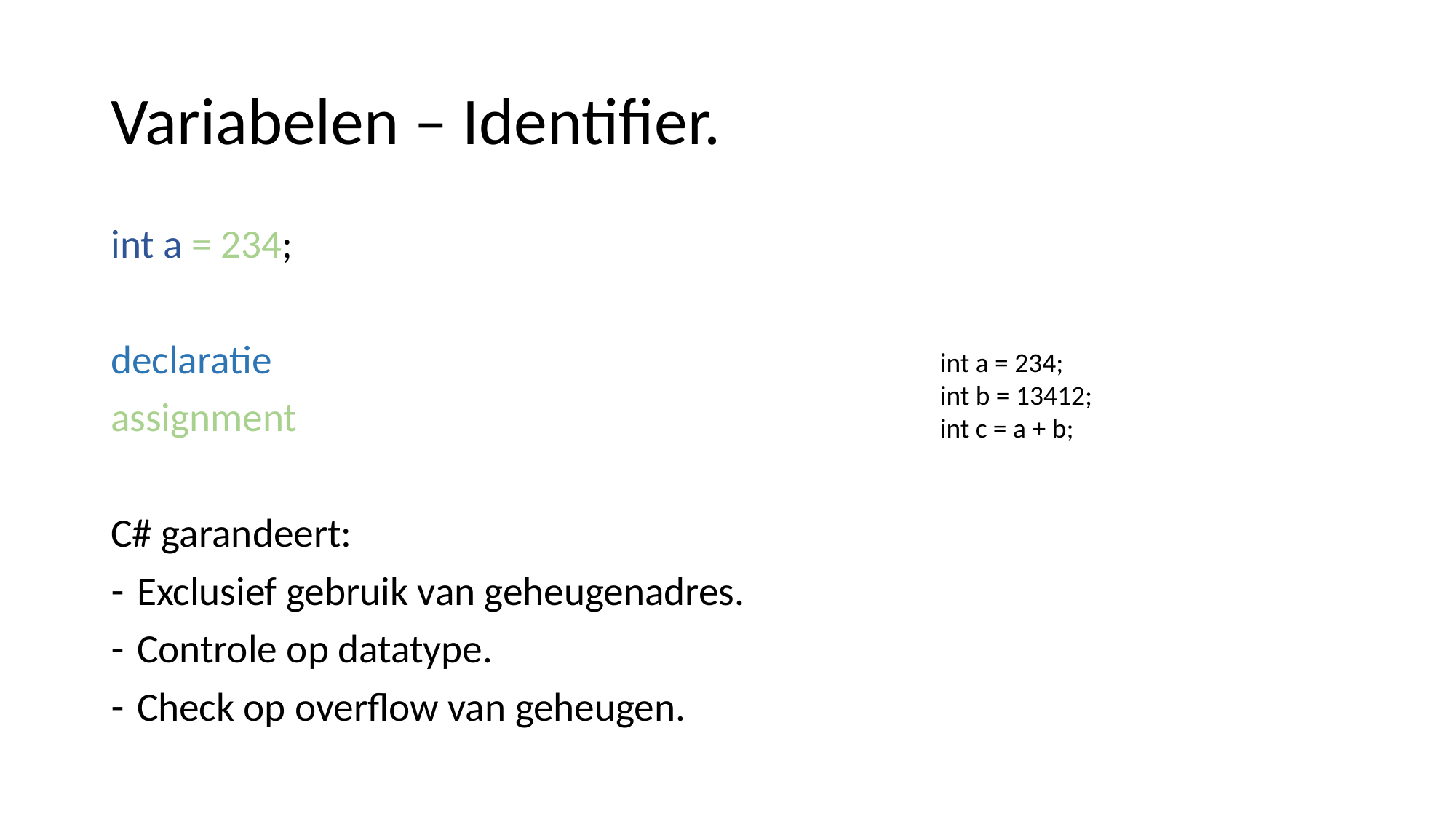

# Variabelen – Identifier.
int a = 234;

declaratie
assignment

C# garandeert:
Exclusief gebruik van geheugenadres.
Controle op datatype.
Check op overflow van geheugen.
int a = 234;
int b = 13412;
int c = a + b;